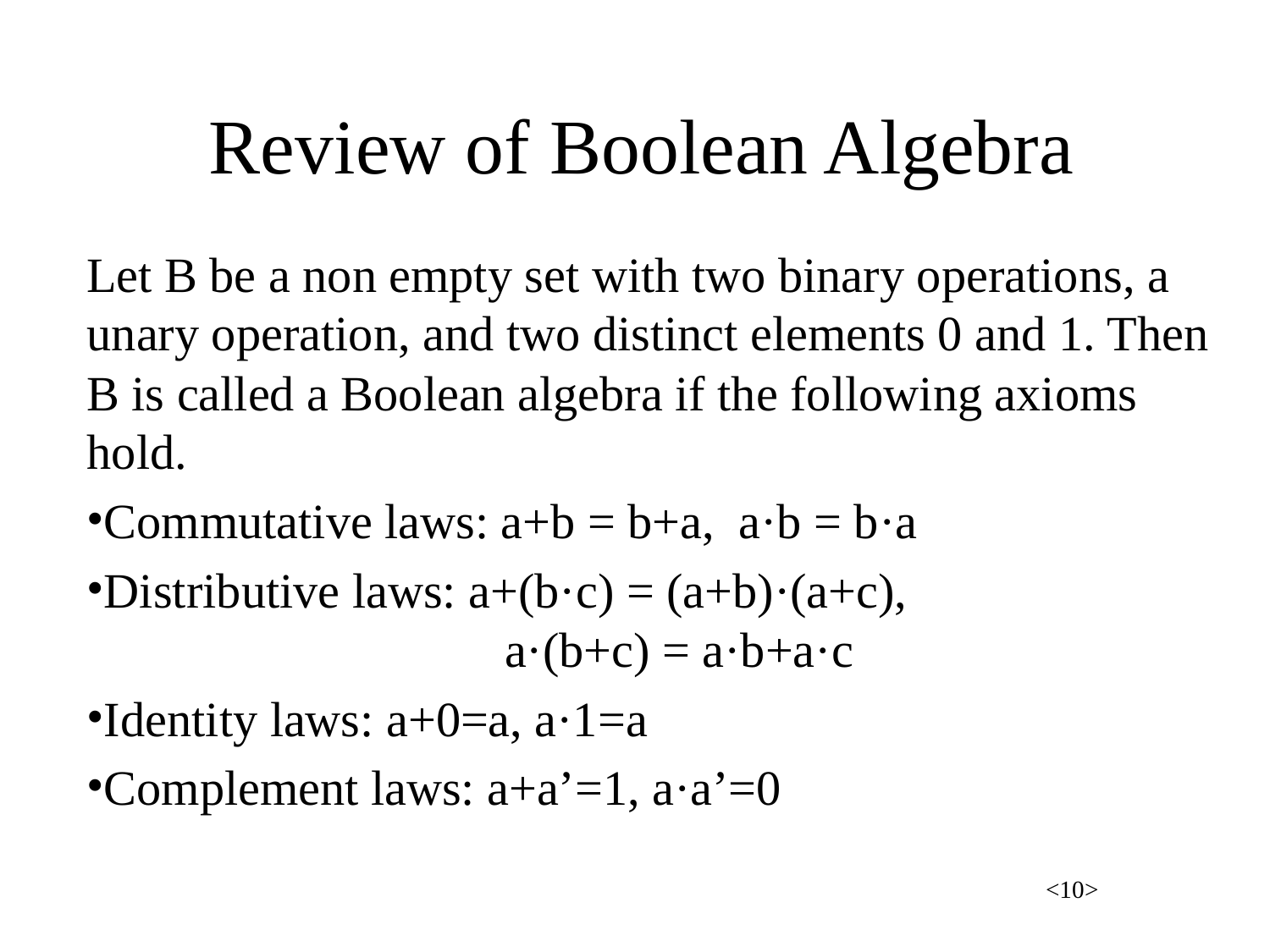

# Review of Boolean Algebra
Let B be a non empty set with two binary operations, a unary operation, and two distinct elements 0 and 1. Then B is called a Boolean algebra if the following axioms hold.
Commutative laws: a+b = b+a,  a·b = b·a
Distributive laws: a+(b·c) = (a+b)·(a+c),      				   a·(b+c) = a·b+a·c
Identity laws: a+0=a, a·1=a
Complement laws: a+a’=1, a·a’=0
<10>